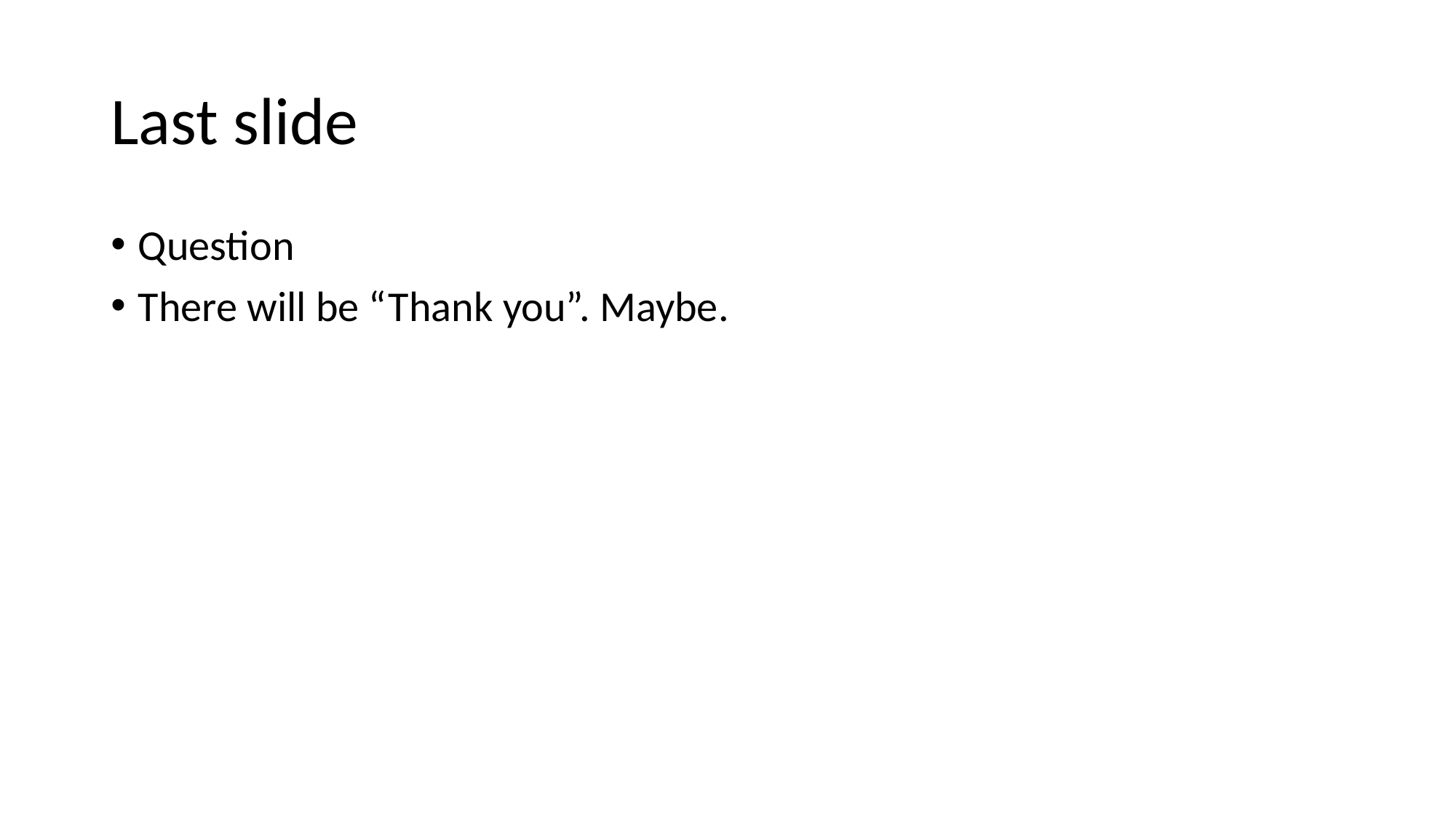

# Last slide
Question
There will be “Thank you”. Maybe.